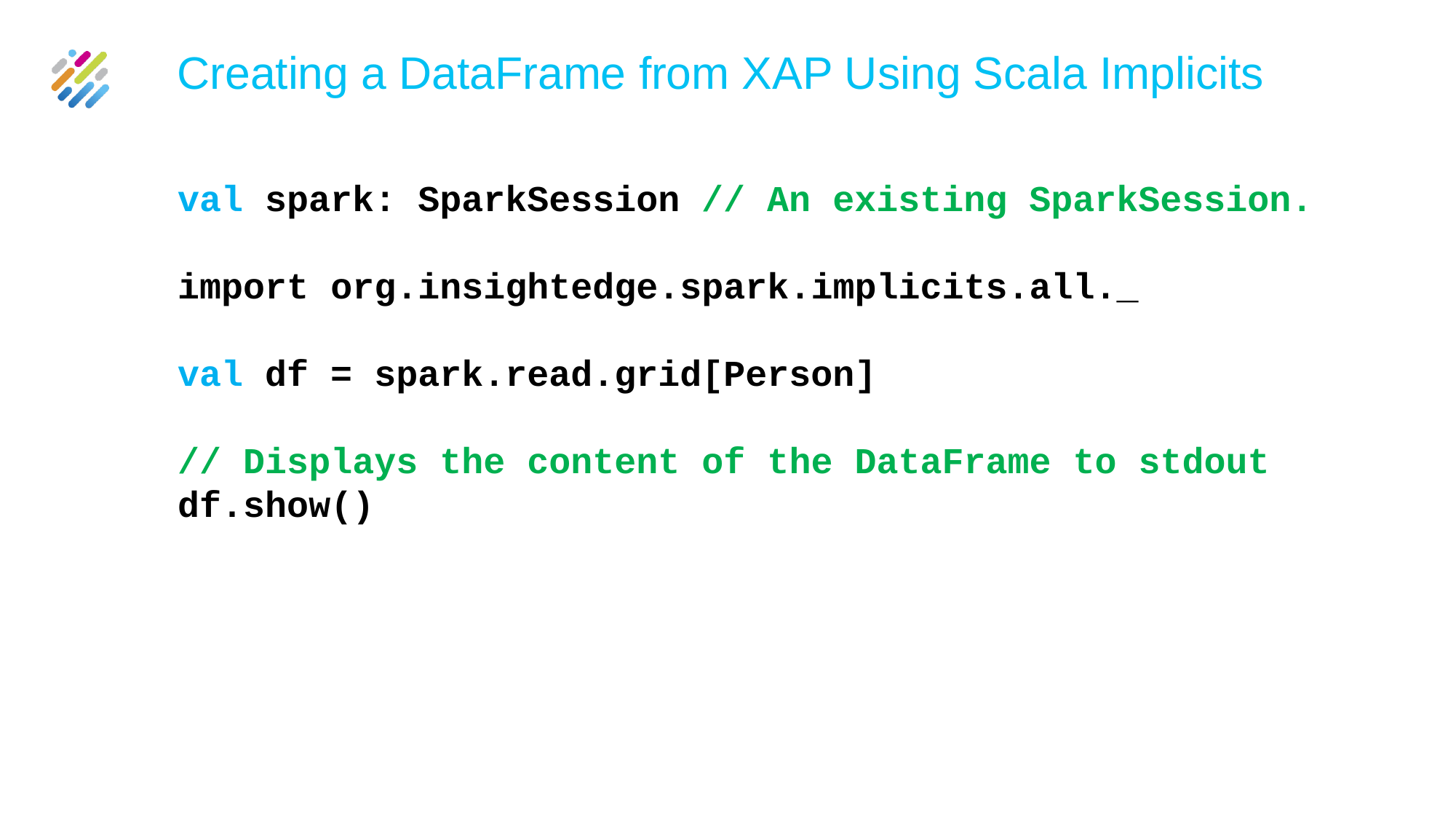

# Creating a DataFrame from XAP Using Scala Implicits
val spark: SparkSession // An existing SparkSession.

import org.insightedge.spark.implicits.all._

val df = spark.read.grid[Person]

// Displays the content of the DataFrame to stdout
df.show()